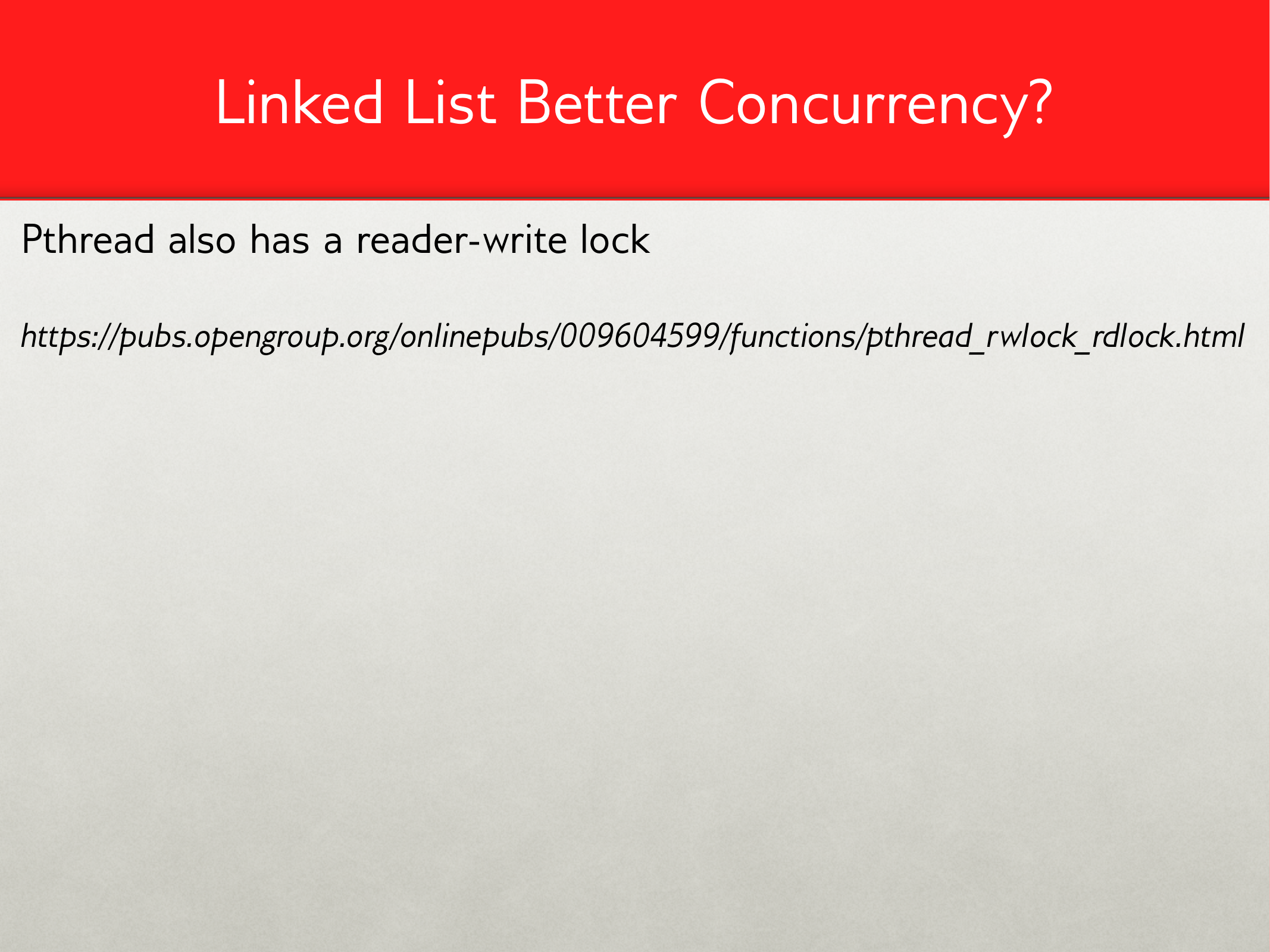

# Linked List Better Concurrency?
 Pthread also has a reader-write lock

 https://pubs.opengroup.org/onlinepubs/009604599/functions/pthread_rwlock_rdlock.html